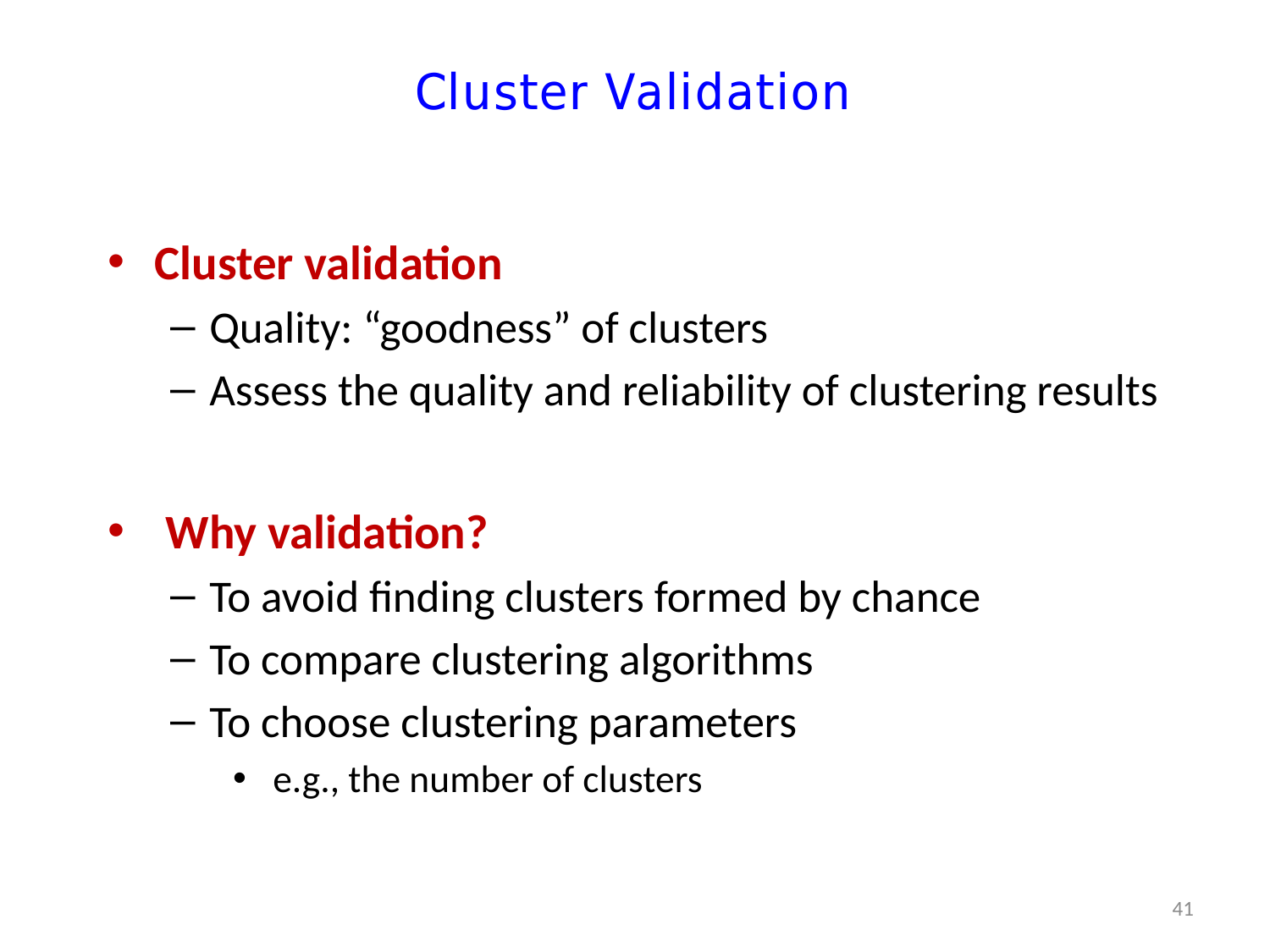

# Cluster Validation

Cluster validation
Quality: “goodness” of clusters
Assess the quality and reliability of clustering results

 Why validation?
To avoid finding clusters formed by chance
To compare clustering algorithms
To choose clustering parameters
 e.g., the number of clusters
41